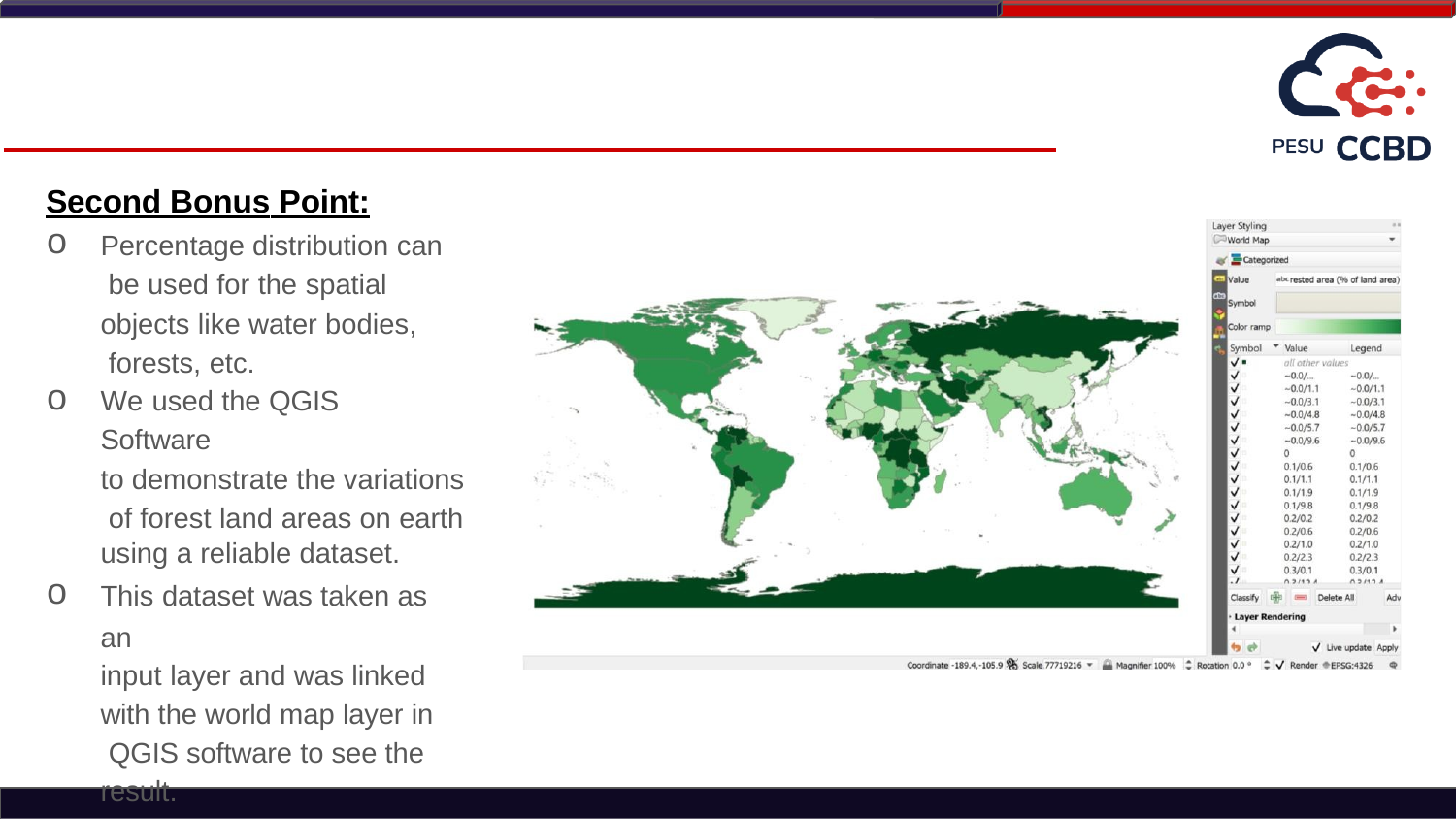

# Second Bonus Point:
Percentage distribution can  be used for the spatial
objects like water bodies,  forests, etc.
We used the QGIS Software
to demonstrate the variations  of forest land areas on earth
using a reliable dataset.
This dataset was taken as an
input layer and was linked
with the world map layer in  QGIS software to see the  result.